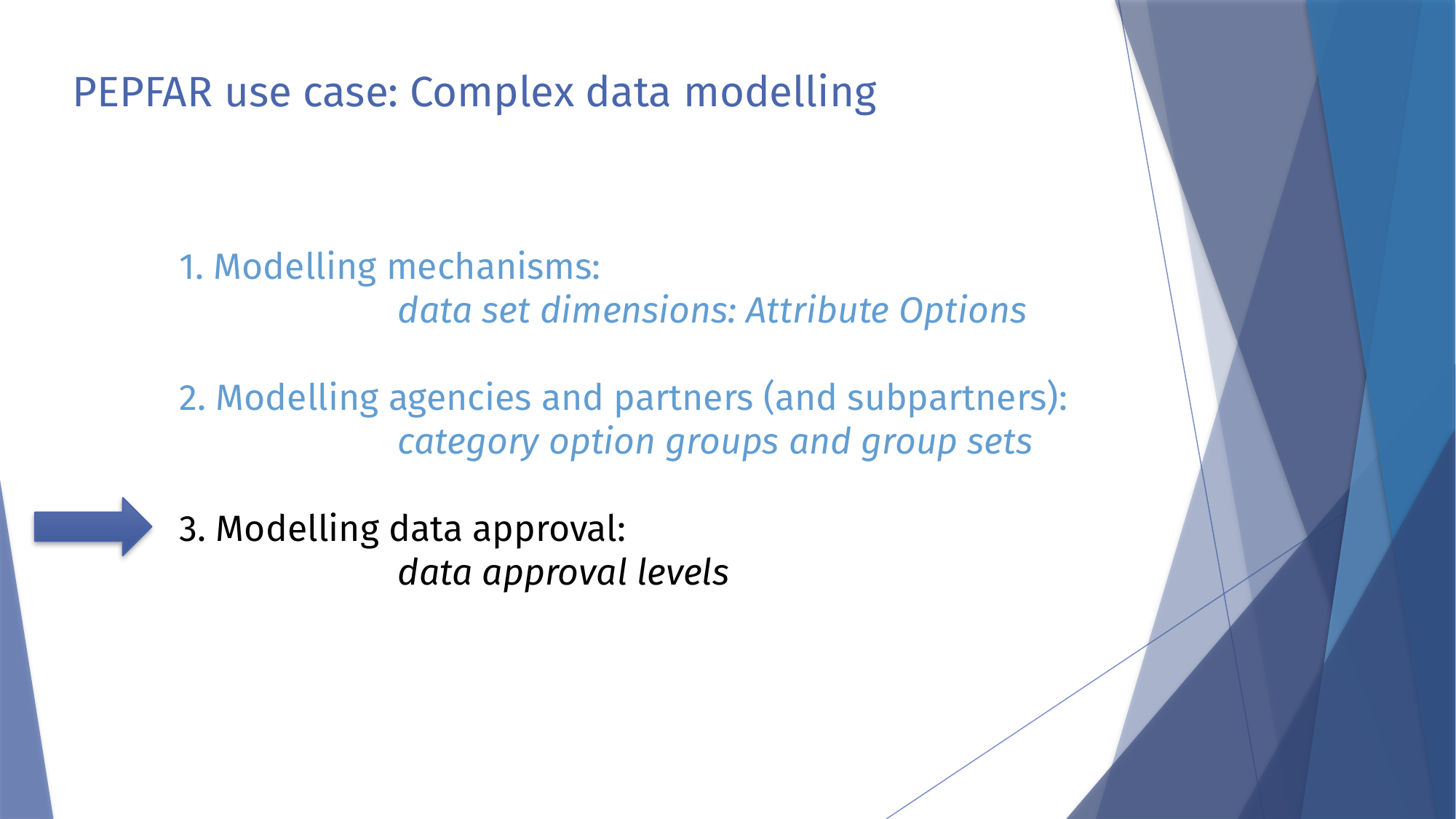

# PEPFAR use case: Complex data modelling
1. Modelling mechanisms:
		data set dimensions: Attribute Options

2. Modelling agencies and partners (and subpartners):
		category option groups and group sets

3. Modelling data approval:
		data approval levels